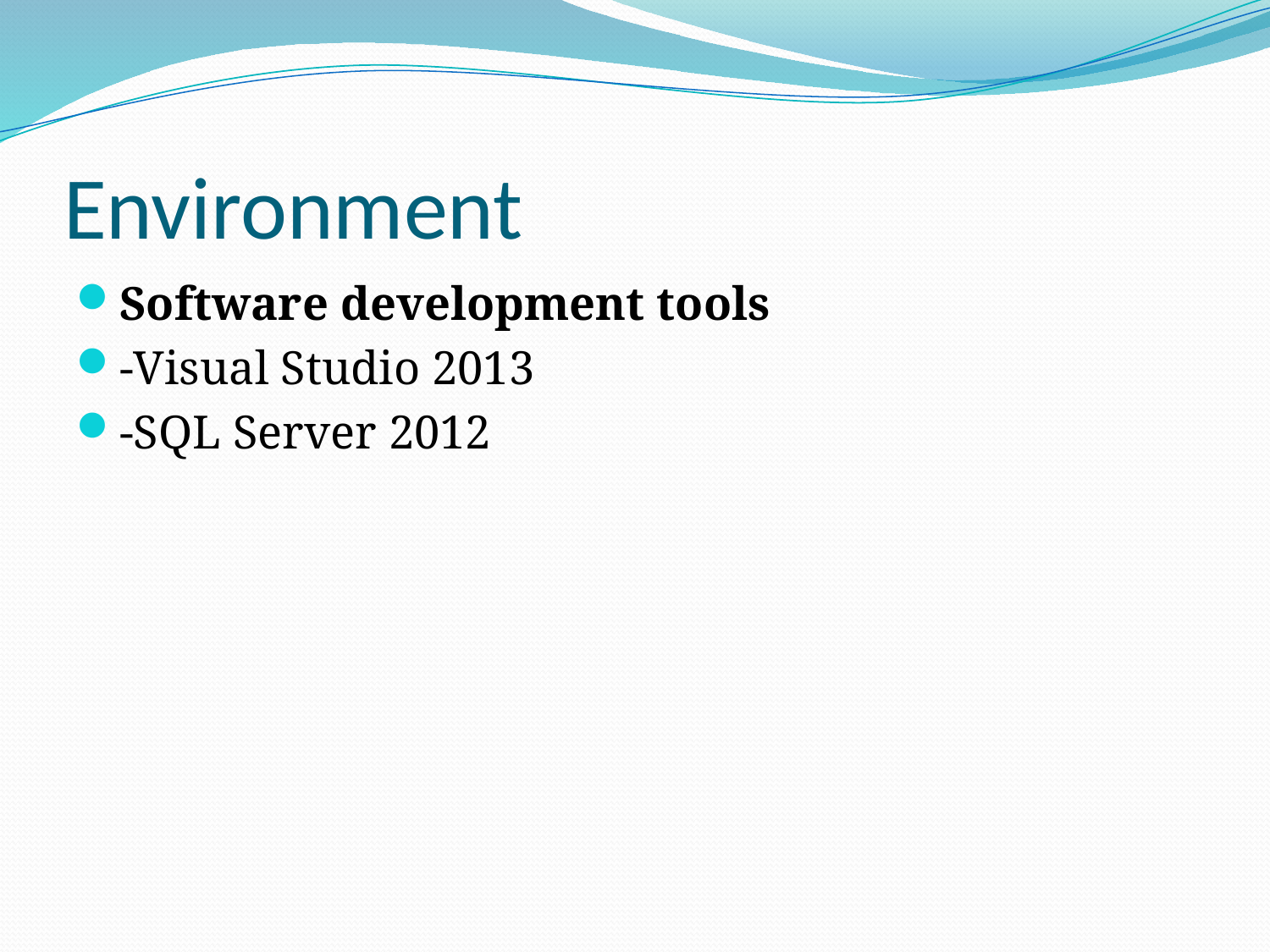

# Environment
Software development tools
-Visual Studio 2013
-SQL Server 2012